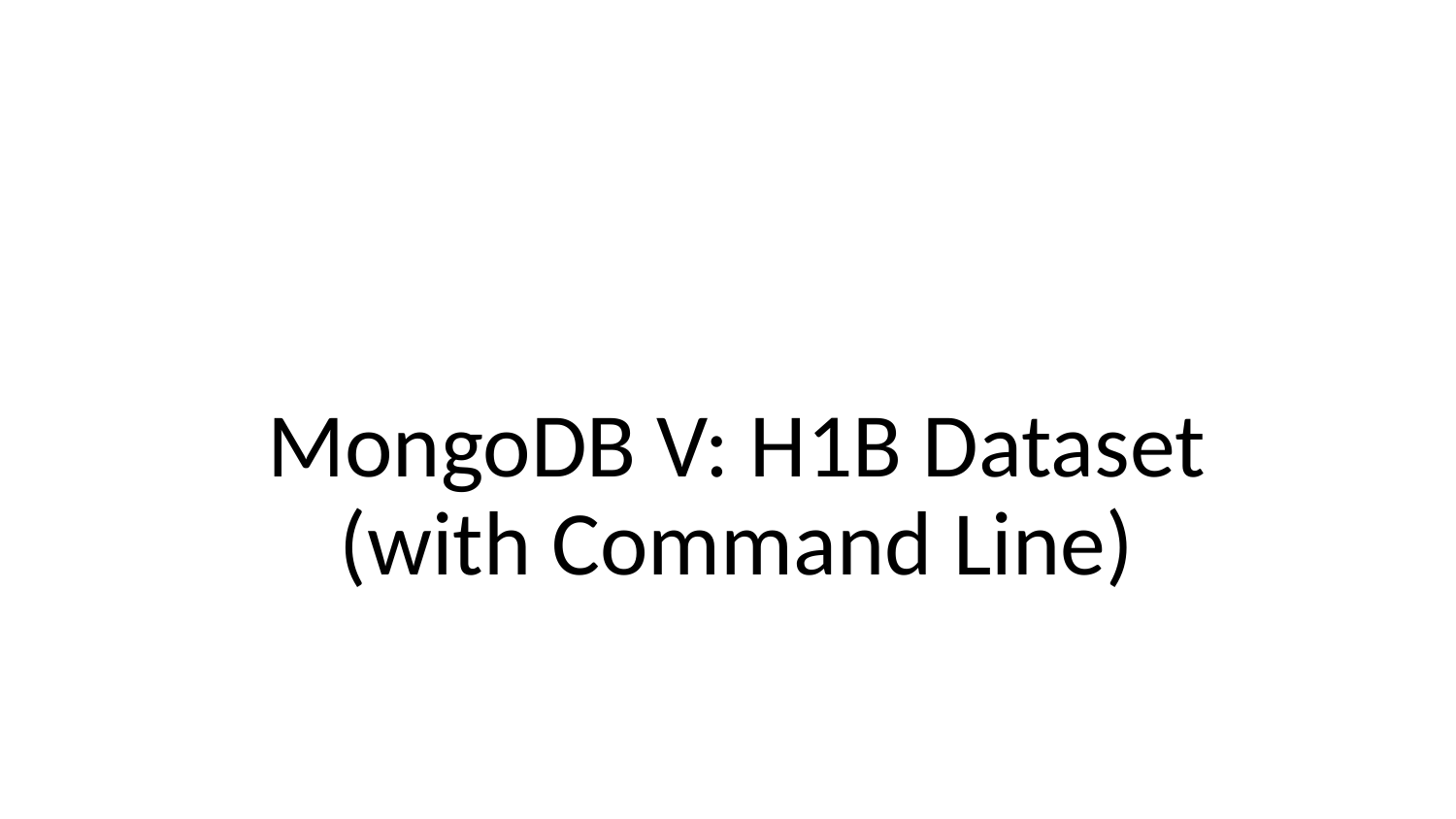

# MongoDB V: H1B Dataset (with Command Line)